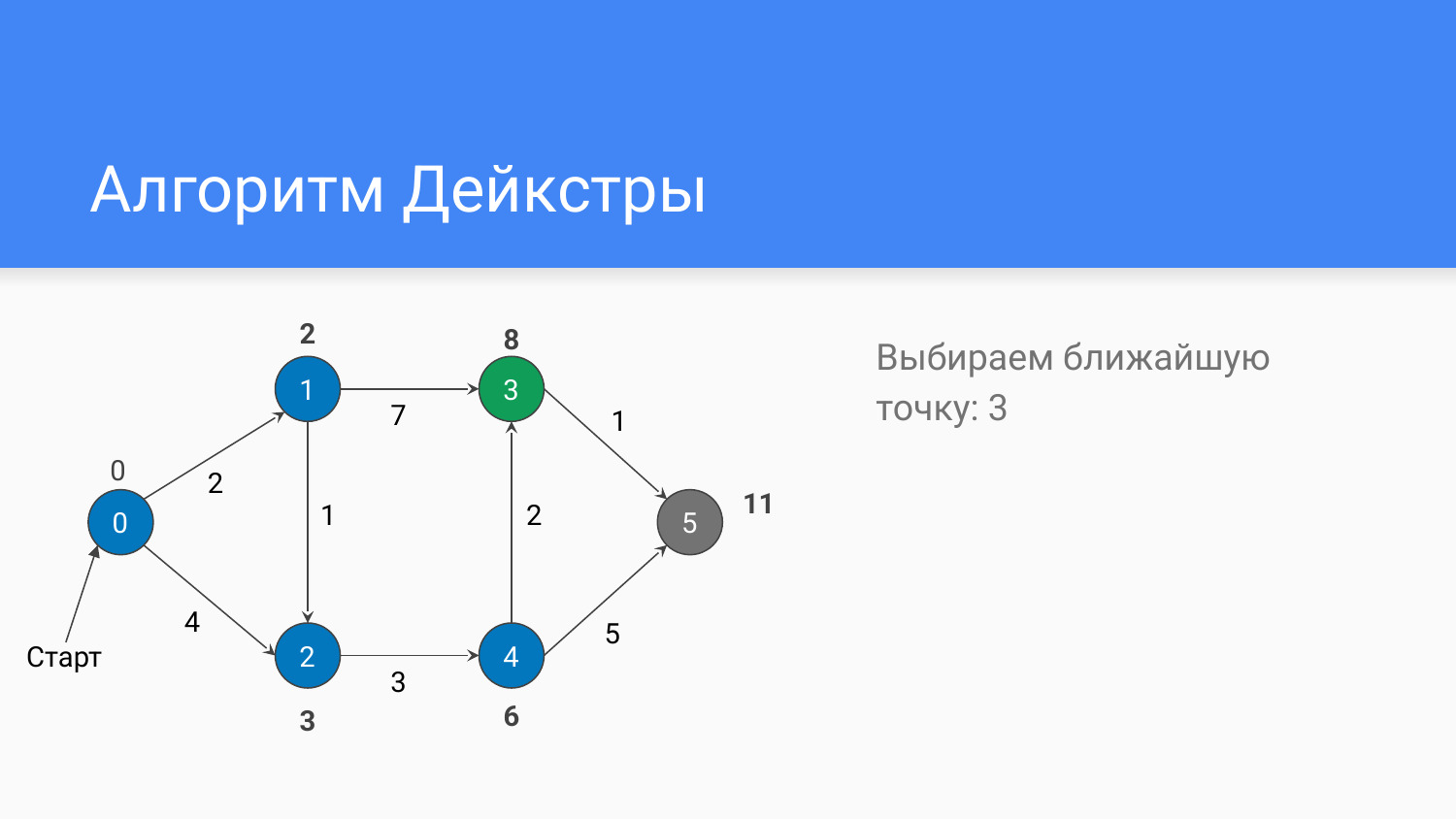

# Алгоритм Дейкстры

8
2
Выбираем ближайшую точку: 3

1
3
7
1

11
0
2
1
2
0
5
4
5
2
4
Старт
3
6
3